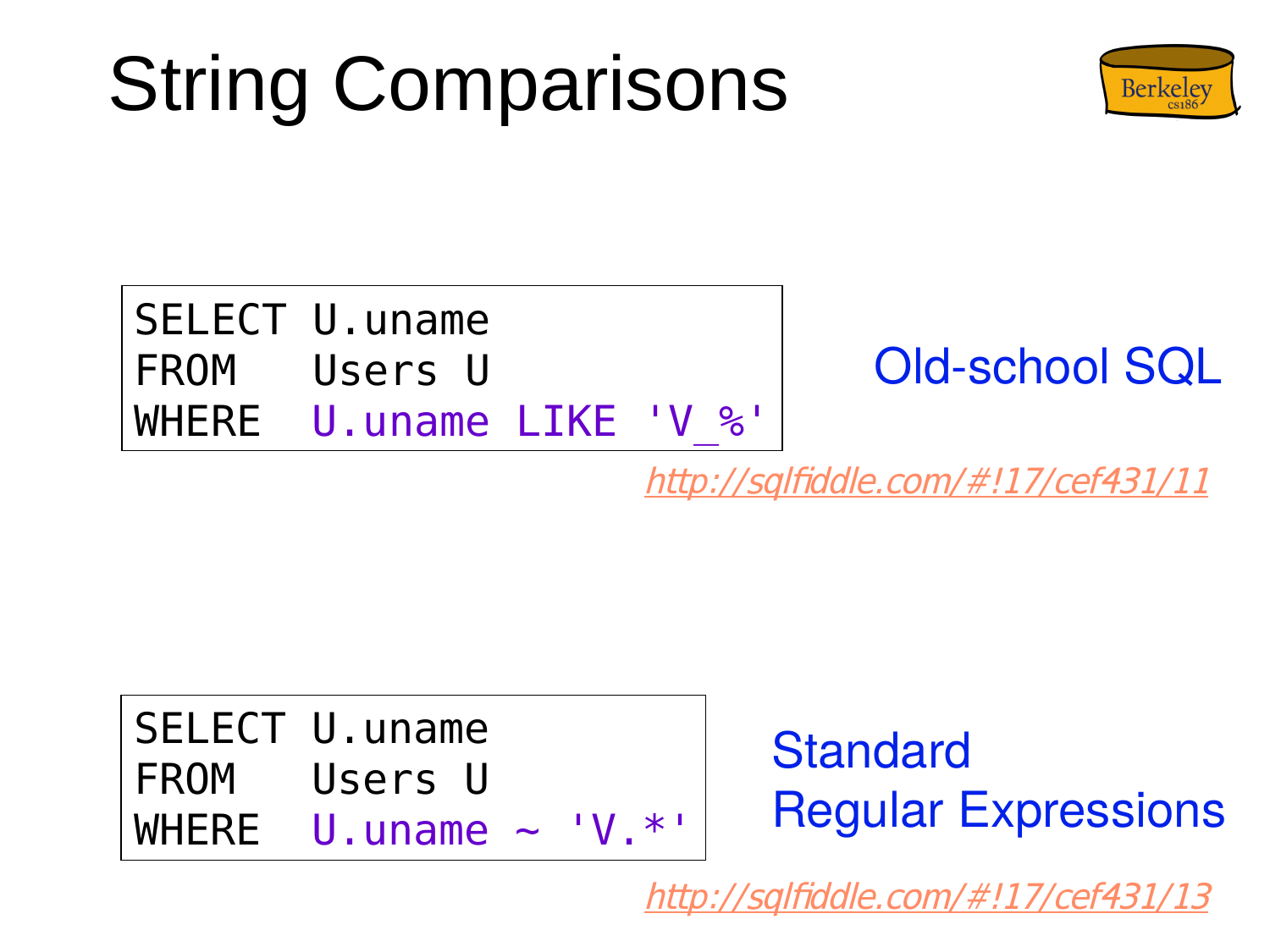

# String Comparisons

SELECT U.uname
FROM   Users U
WHERE  U.uname LIKE 'V_%'
Old-school SQL
http://sqlfiddle.com/#!17/cef431/11
SELECT U.uname
FROM   Users U
WHERE  U.uname ~ 'V.*'
Standard
Regular Expressions
http://sqlfiddle.com/#!17/cef431/13